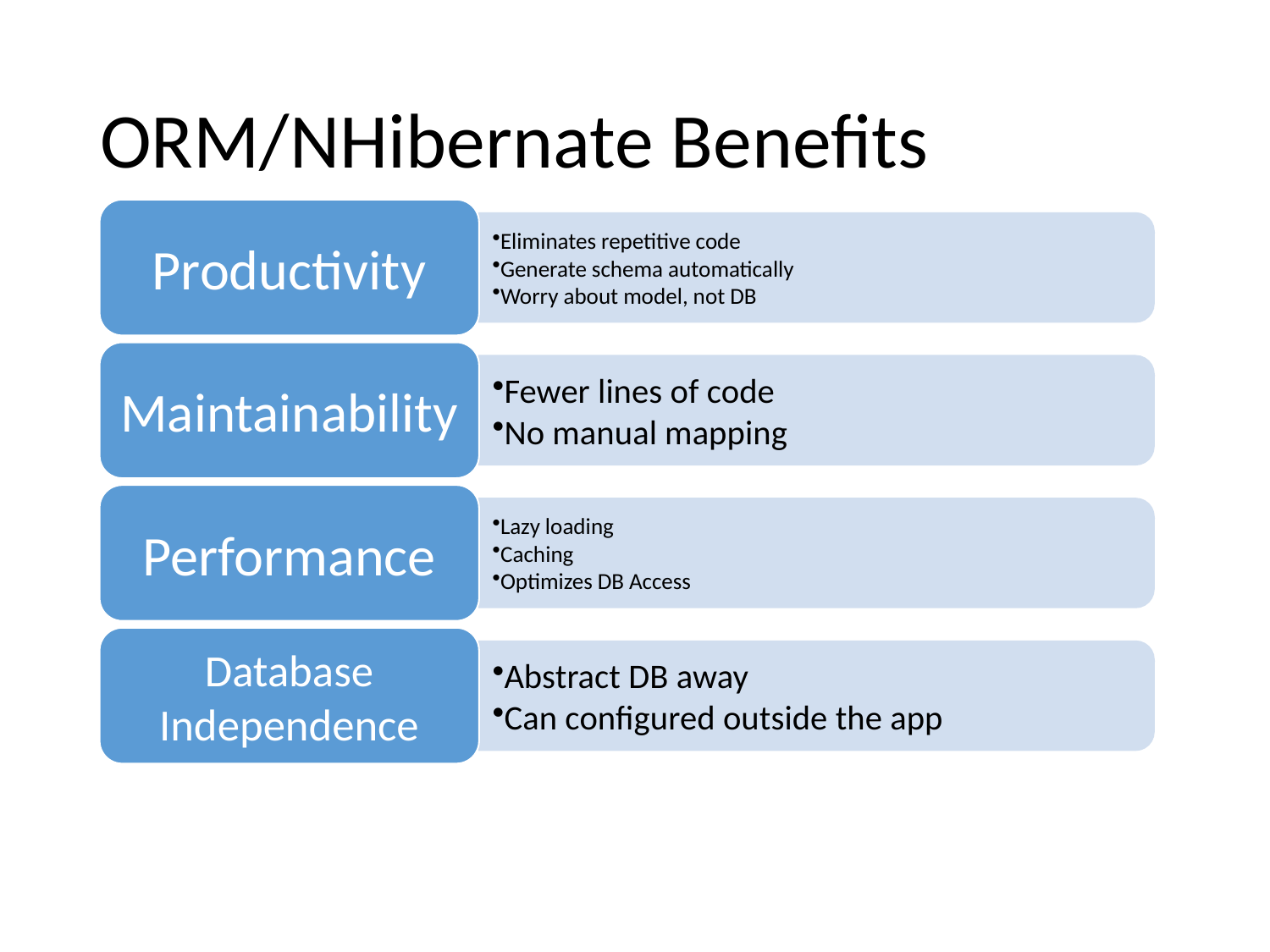

# ORM/NHibernate Benefits
Productivity
Eliminates repetitive code
Generate schema automatically
Maintainability
Fewer lines of code
Performance
Lazy loading
Database Independence
Abstract DB away
Can configured outside the app
Caching
No manual mapping
Optimizes DB Access
Worry about model, not DB